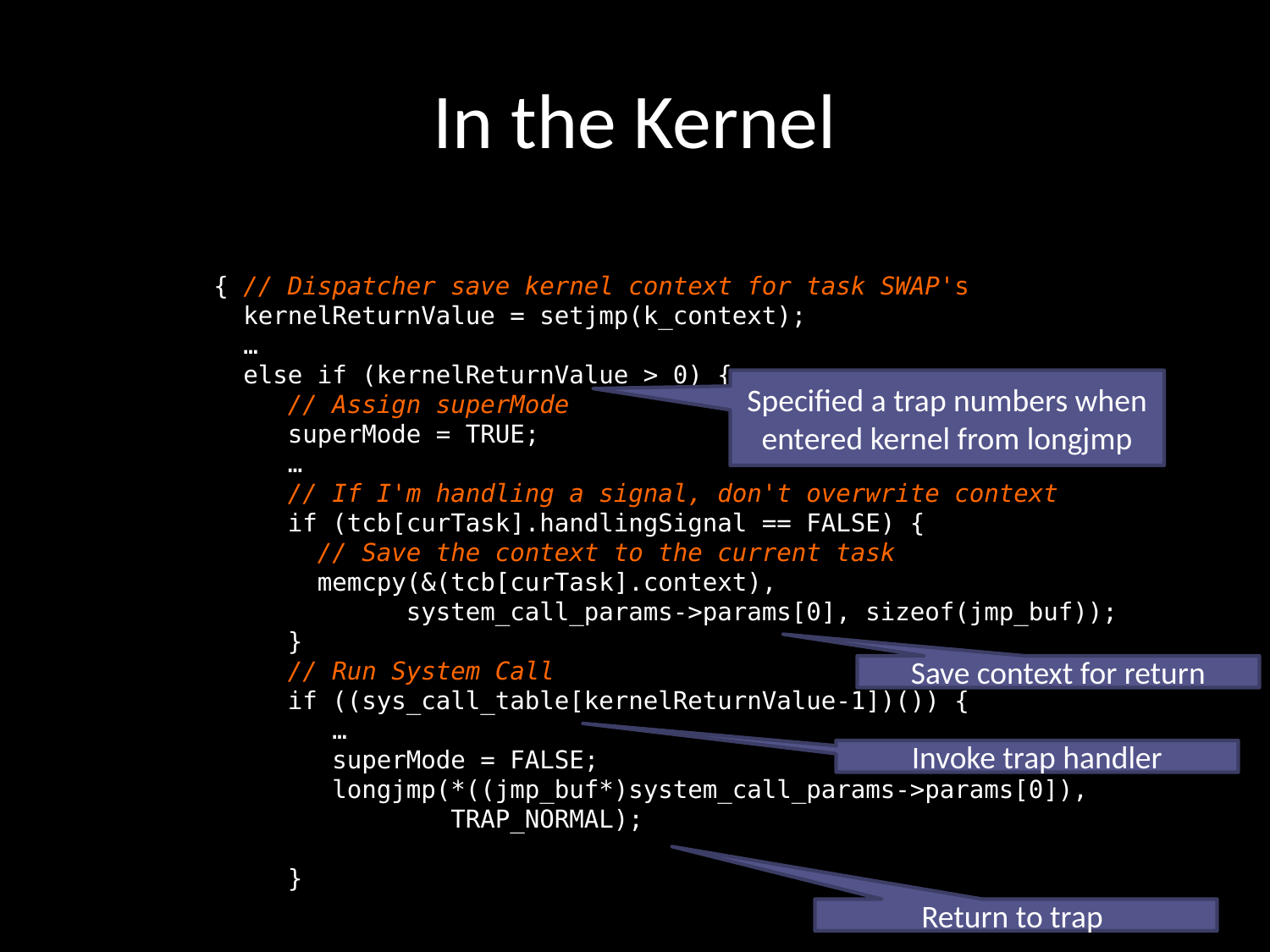

# In the Kernel
{ // Dispatcher save kernel context for task SWAP's
  kernelReturnValue = setjmp(k_context);
  …
  else if (kernelReturnValue > 0) {
     // Assign superMode
     superMode = TRUE;
     …
     // If I'm handling a signal, don't overwrite context
     if (tcb[curTask].handlingSignal == FALSE) {
       // Save the context to the current task
       memcpy(&(tcb[curTask].context),
             system_call_params->params[0], sizeof(jmp_buf));
     }
     // Run System Call
     if ((sys_call_table[kernelReturnValue-1])()) {
        …
        superMode = FALSE;
        longjmp(*((jmp_buf*)system_call_params->params[0]),
                TRAP_NORMAL);

     }

Specified a trap numbers when entered kernel from longjmp
Save context for return
Invoke trap handler
Return to trap